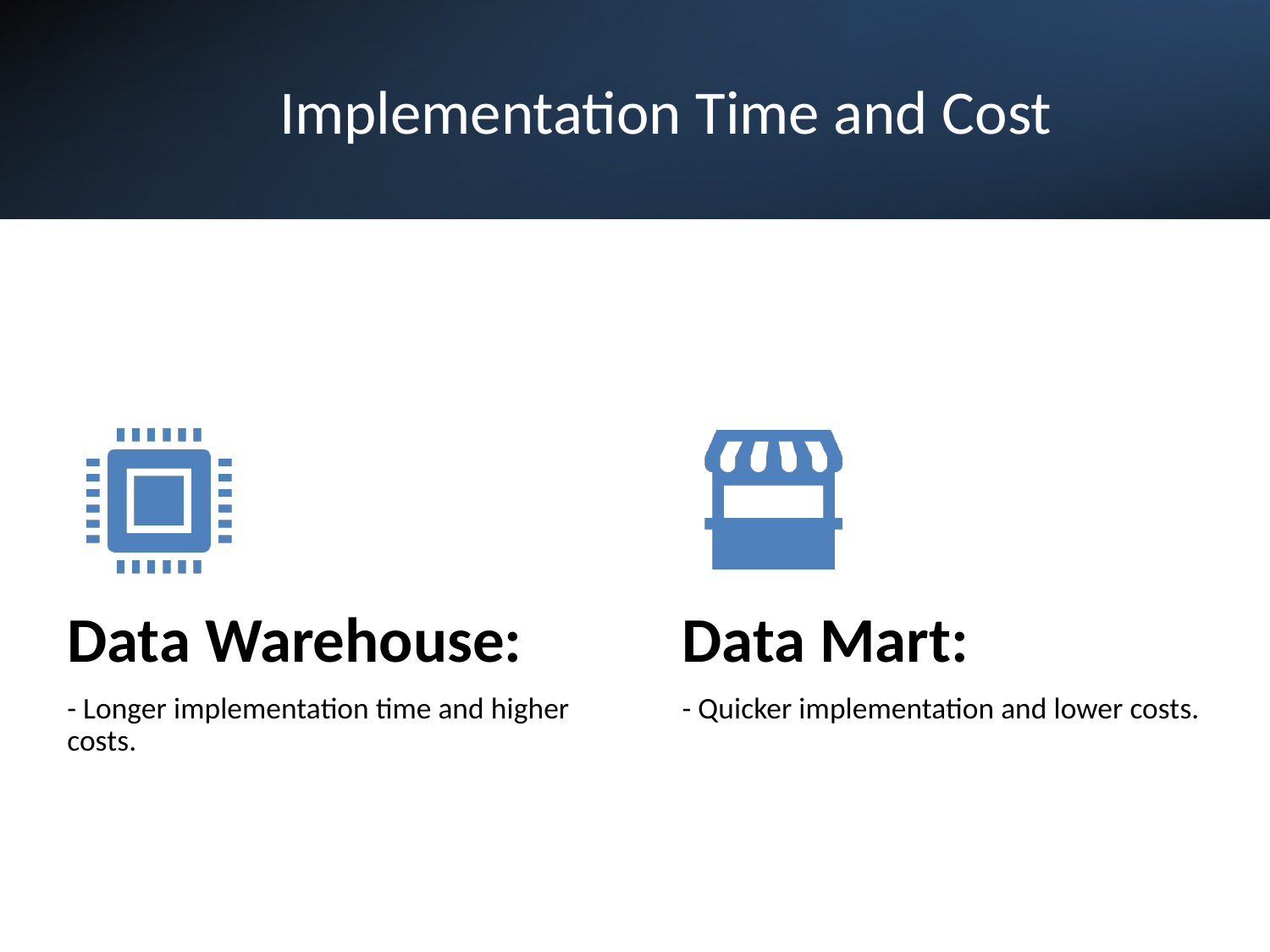

# Implementation Time and Cost
Data Warehouse:
- Longer implementation time and higher costs.
Data Mart:
- Quicker implementation and lower costs.